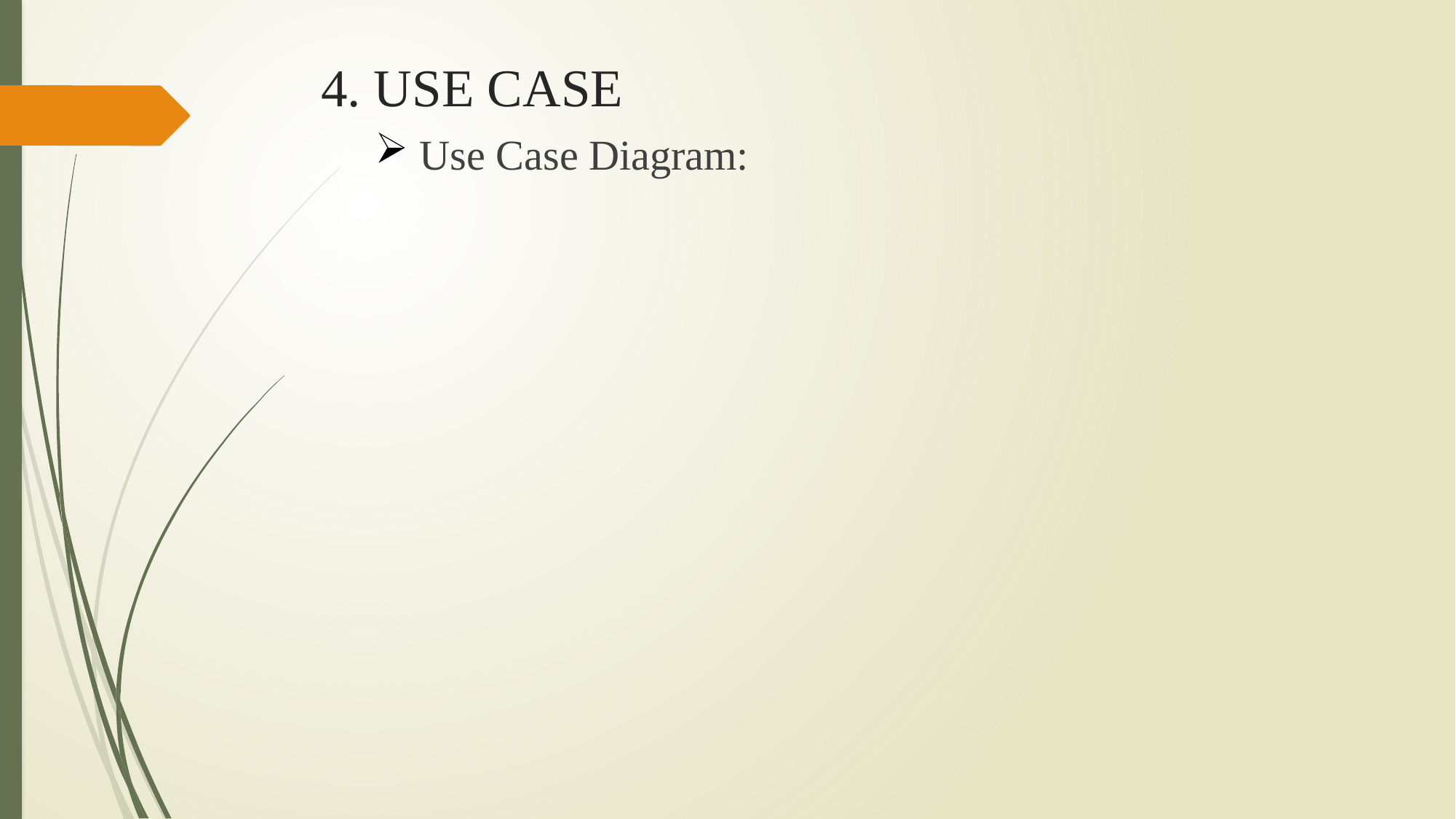

# 4. USE CASE
 Use Case Diagram: